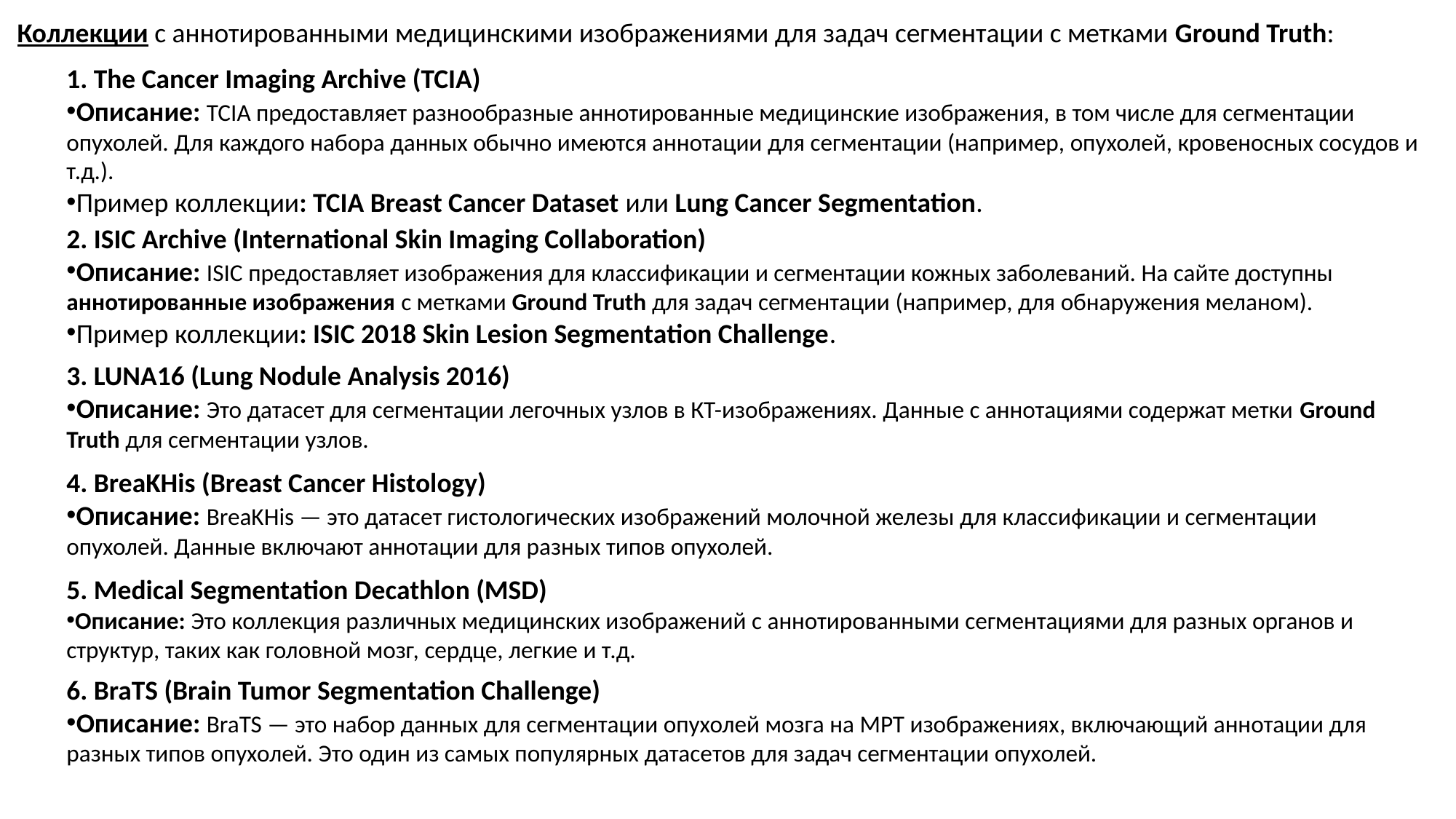

Коллекции с аннотированными медицинскими изображениями для задач сегментации с метками Ground Truth:
1. The Cancer Imaging Archive (TCIA)
Описание: TCIA предоставляет разнообразные аннотированные медицинские изображения, в том числе для сегментации опухолей. Для каждого набора данных обычно имеются аннотации для сегментации (например, опухолей, кровеносных сосудов и т.д.).
Пример коллекции: TCIA Breast Cancer Dataset или Lung Cancer Segmentation.
2. ISIC Archive (International Skin Imaging Collaboration)
Описание: ISIC предоставляет изображения для классификации и сегментации кожных заболеваний. На сайте доступны аннотированные изображения с метками Ground Truth для задач сегментации (например, для обнаружения меланом).
Пример коллекции: ISIC 2018 Skin Lesion Segmentation Challenge.
3. LUNA16 (Lung Nodule Analysis 2016)
Описание: Это датасет для сегментации легочных узлов в КТ-изображениях. Данные с аннотациями содержат метки Ground Truth для сегментации узлов.
4. BreaKHis (Breast Cancer Histology)
Описание: BreaKHis — это датасет гистологических изображений молочной железы для классификации и сегментации опухолей. Данные включают аннотации для разных типов опухолей.
5. Medical Segmentation Decathlon (MSD)
Описание: Это коллекция различных медицинских изображений с аннотированными сегментациями для разных органов и структур, таких как головной мозг, сердце, легкие и т.д.
6. BraTS (Brain Tumor Segmentation Challenge)
Описание: BraTS — это набор данных для сегментации опухолей мозга на МРТ изображениях, включающий аннотации для разных типов опухолей. Это один из самых популярных датасетов для задач сегментации опухолей.